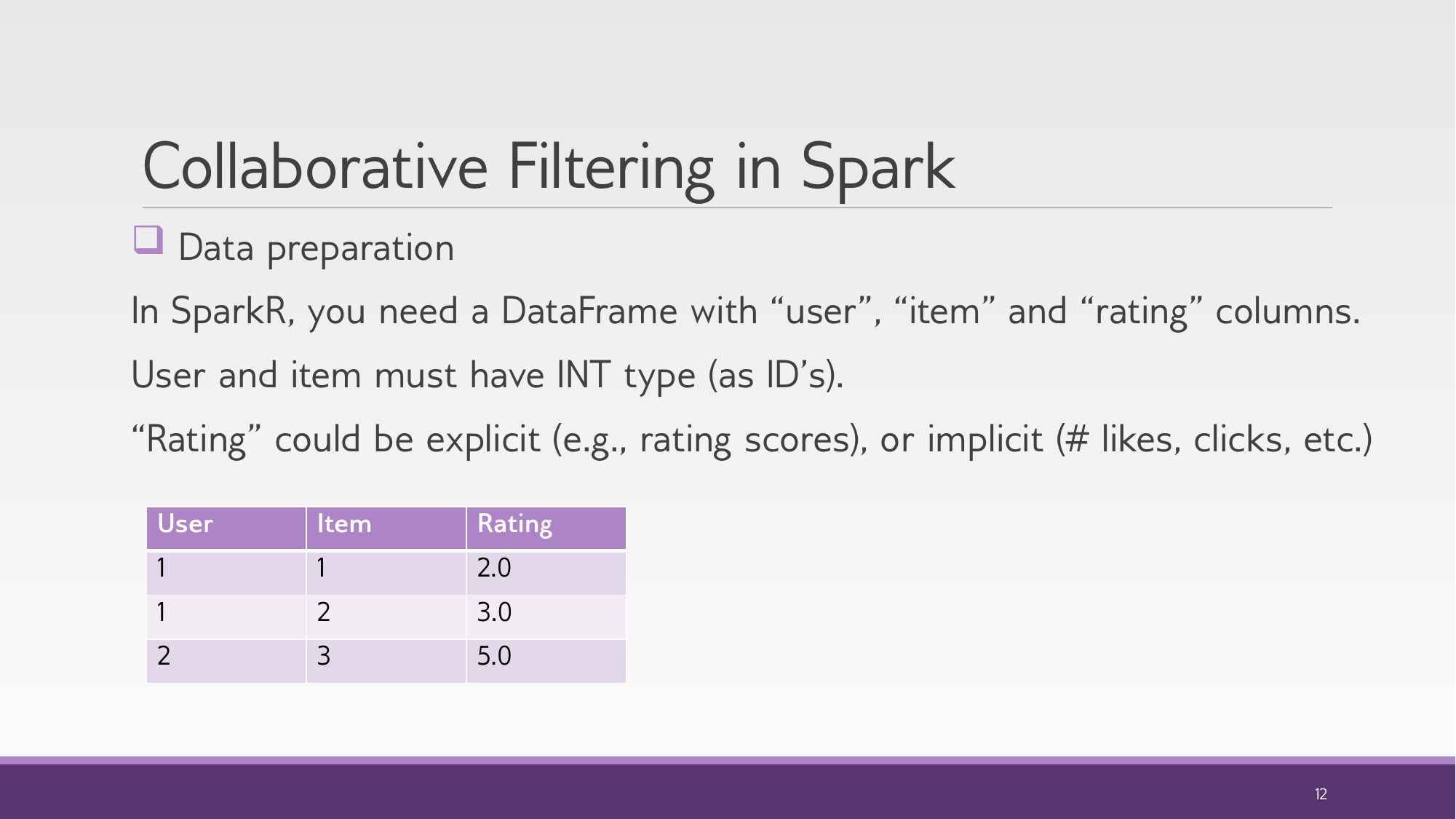

# Collaborative Filtering in Spark
 Data preparation
In SparkR, you need a DataFrame with “user”, “item” and “rating” columns.
User and item must have INT type (as ID’s).
“Rating” could be explicit (e.g., rating scores), or implicit (# likes, clicks, etc.)

| User | Item | Rating |
| --- | --- | --- |
| 1 | 1 | 2.0 |
| 1 | 2 | 3.0 |
| 2 | 3 | 5.0 |
12